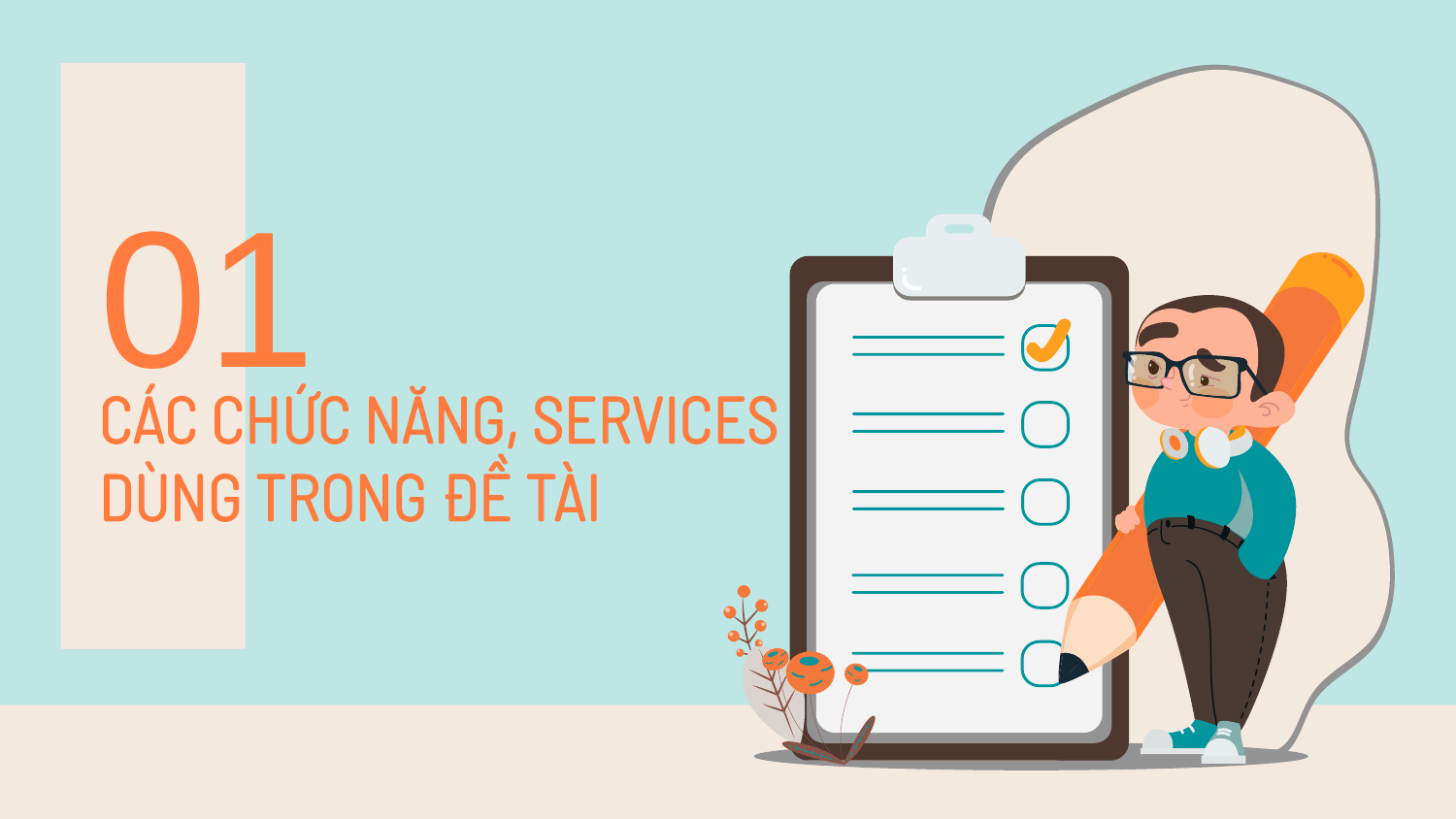

01

# CÁC CHỨC NĂNG, SERVICES DÙNG TRONG ĐỀ TÀI